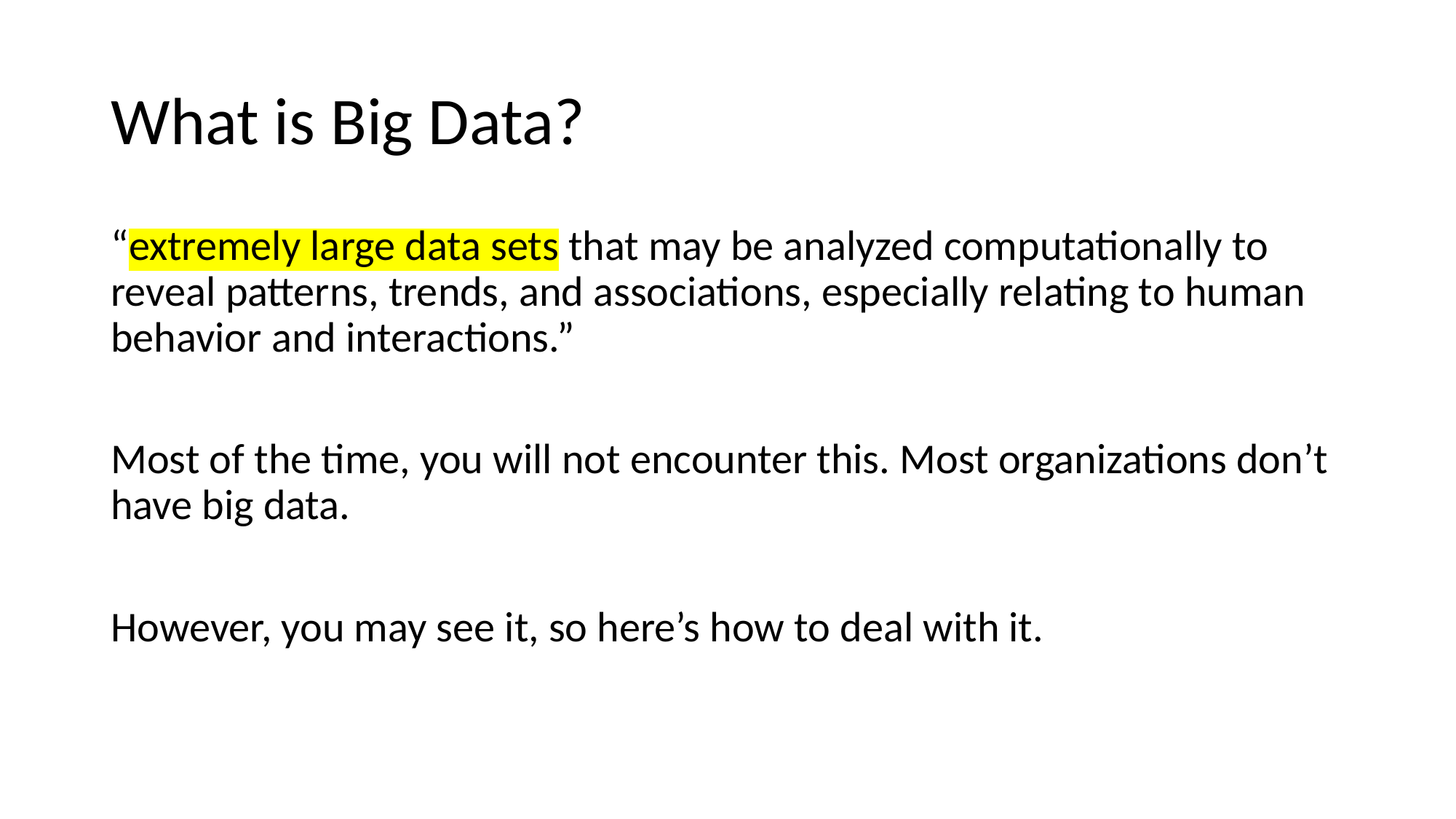

# What is Big Data?
“extremely large data sets that may be analyzed computationally to reveal patterns, trends, and associations, especially relating to human behavior and interactions.”

Most of the time, you will not encounter this. Most organizations don’t have big data.

However, you may see it, so here’s how to deal with it.